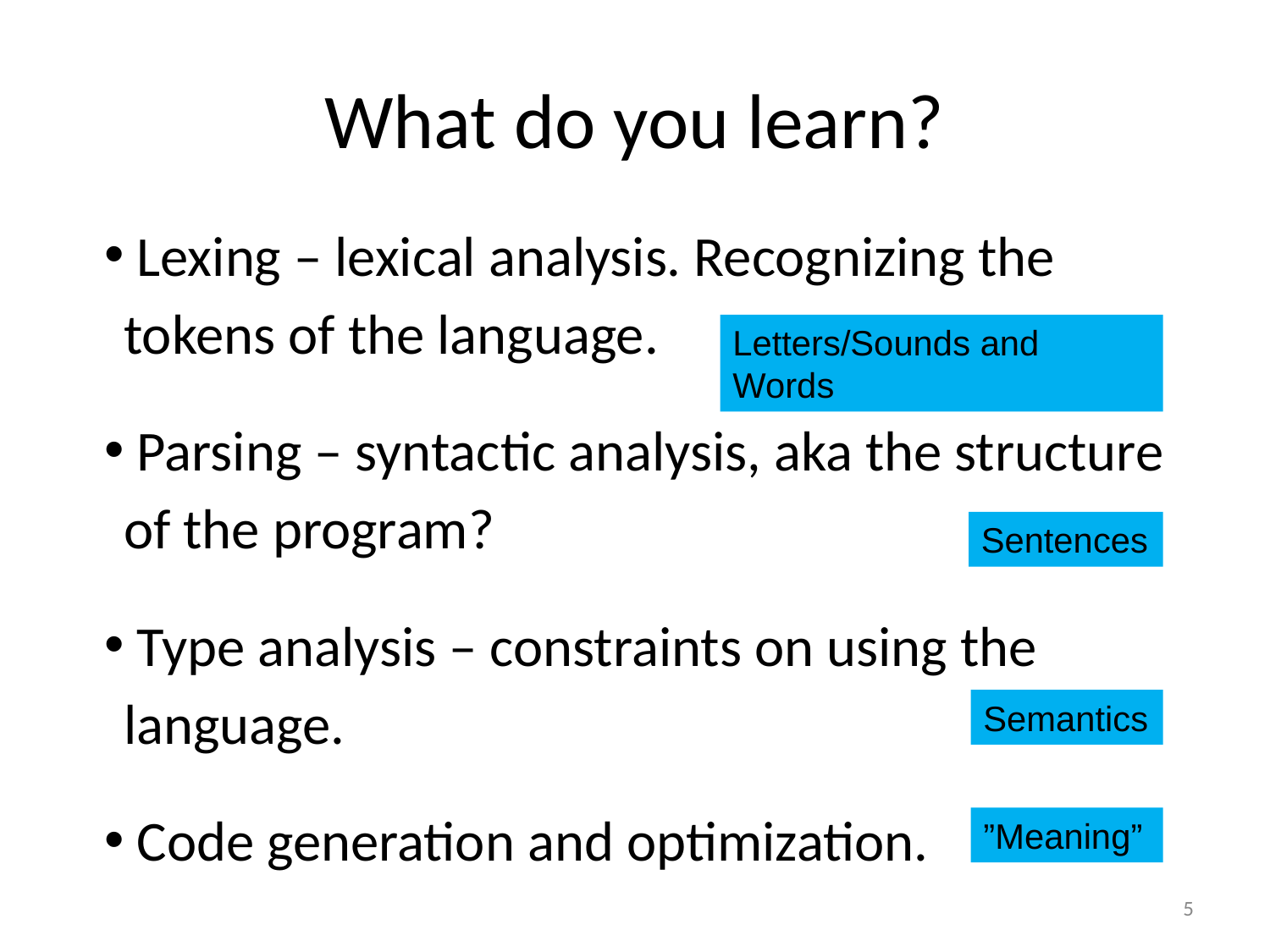

# What do you learn?
 Lexing – lexical analysis. Recognizing the tokens of the language.
 Parsing – syntactic analysis, aka the structure of the program?
 Type analysis – constraints on using the language.
 Code generation and optimization.
Letters/Sounds and Words
Sentences
Semantics
”Meaning”
5